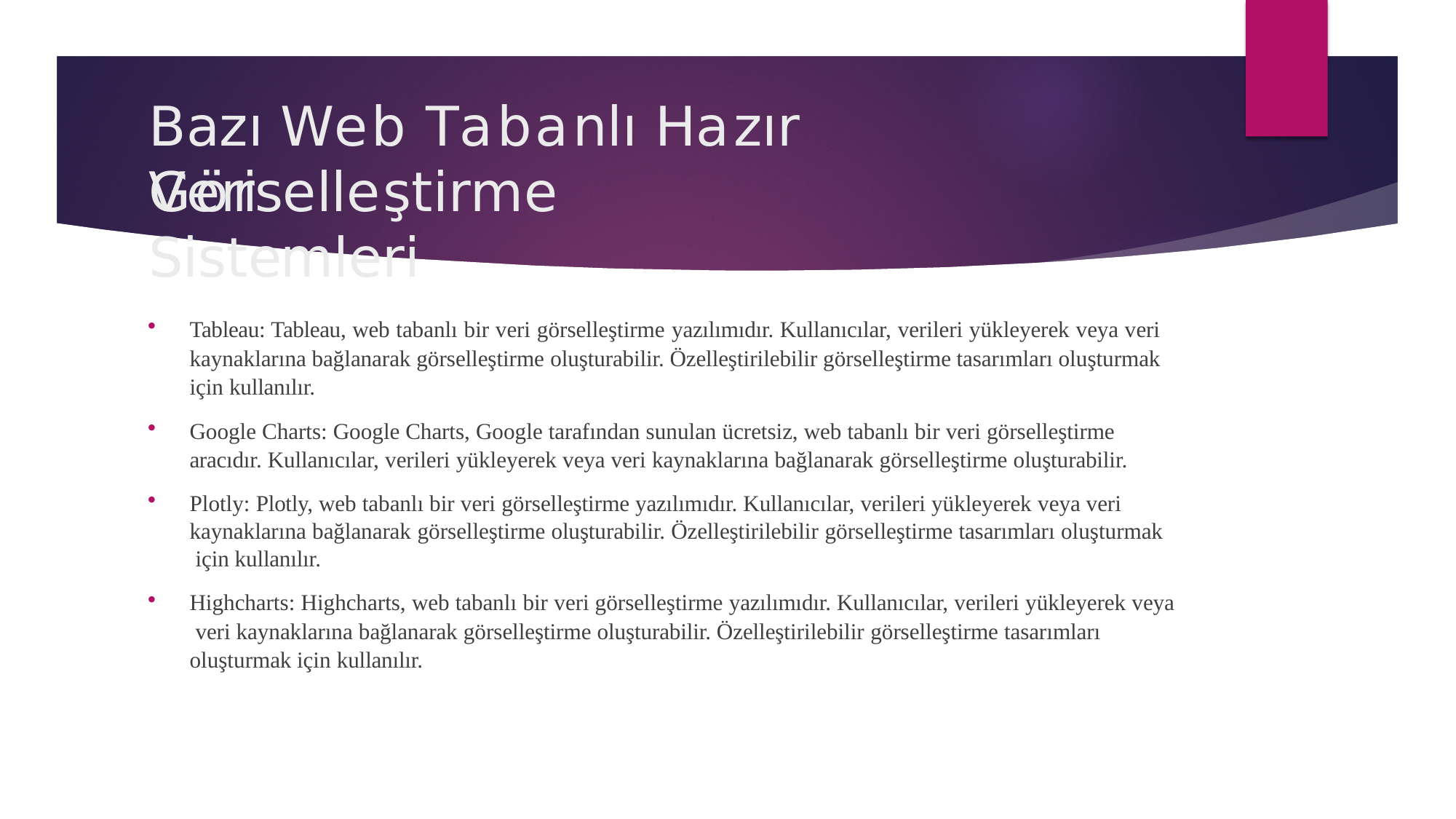

# Bazı Web Tabanlı Hazır Veri
Görselleştirme Sistemleri
Tableau: Tableau, web tabanlı bir veri görselleştirme yazılımıdır. Kullanıcılar, verileri yükleyerek veya veri  kaynaklarına bağlanarak görselleştirme oluşturabilir. Özelleştirilebilir görselleştirme tasarımları oluşturmak  için kullanılır.
Google Charts: Google Charts, Google tarafından sunulan ücretsiz, web tabanlı bir veri görselleştirme  aracıdır. Kullanıcılar, verileri yükleyerek veya veri kaynaklarına bağlanarak görselleştirme oluşturabilir.
Plotly: Plotly, web tabanlı bir veri görselleştirme yazılımıdır. Kullanıcılar, verileri yükleyerek veya veri  kaynaklarına bağlanarak görselleştirme oluşturabilir. Özelleştirilebilir görselleştirme tasarımları oluşturmak  için kullanılır.
Highcharts: Highcharts, web tabanlı bir veri görselleştirme yazılımıdır. Kullanıcılar, verileri yükleyerek veya  veri kaynaklarına bağlanarak görselleştirme oluşturabilir. Özelleştirilebilir görselleştirme tasarımları  oluşturmak için kullanılır.